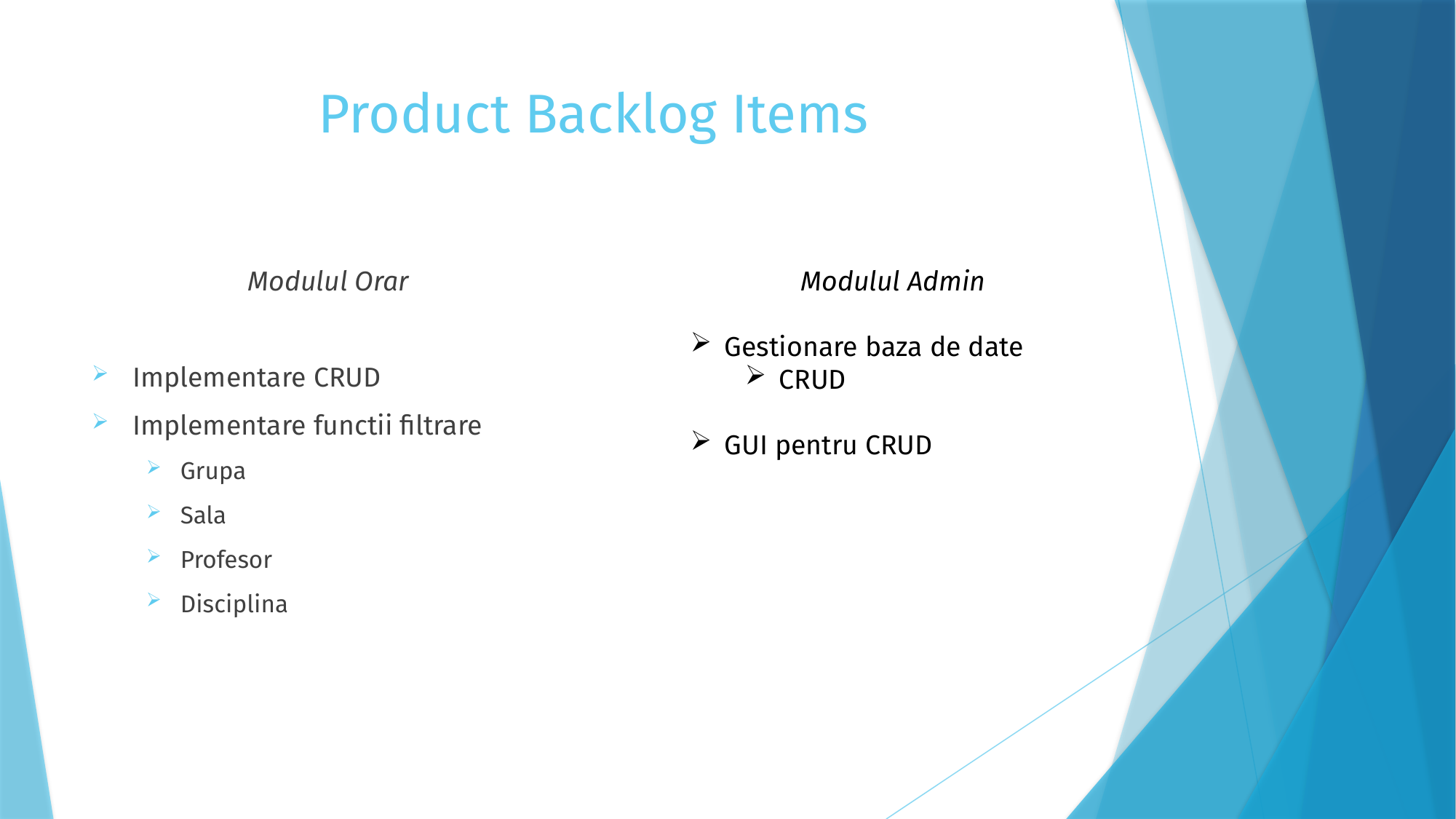

# Product Backlog Items
Modulul Orar

Implementare CRUD
Implementare functii filtrare
Grupa
Sala
Profesor
Disciplina
Modulul Admin

Gestionare baza de date
CRUD

GUI pentru CRUD